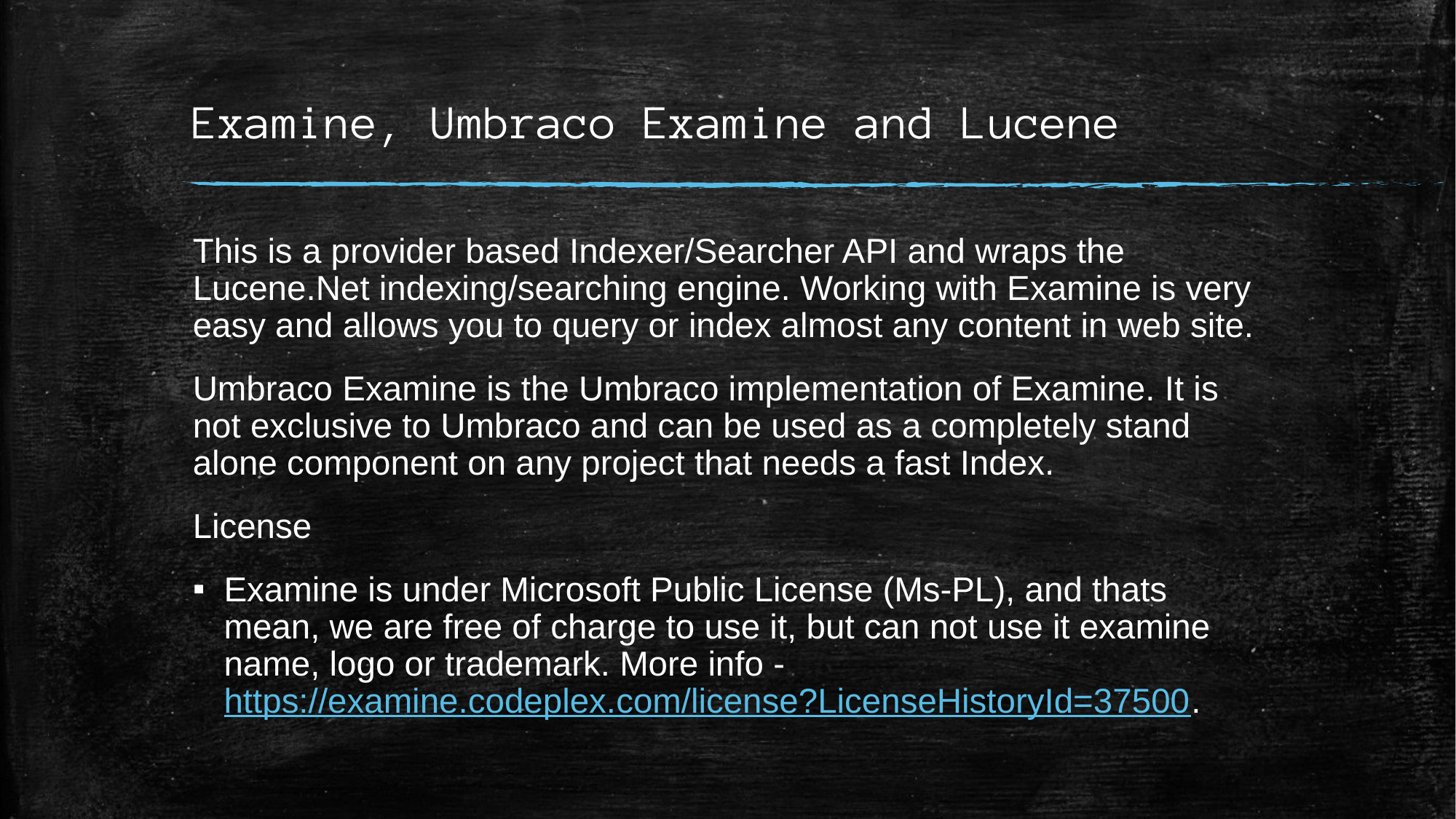

# Examine, Umbraco Examine and Lucene
This is a provider based Indexer/Searcher API and wraps the Lucene.Net indexing/searching engine. Working with Examine is very easy and allows you to query or index almost any content in web site.
Umbraco Examine is the Umbraco implementation of Examine. It is not exclusive to Umbraco and can be used as a completely stand alone component on any project that needs a fast Index.
License
Examine is under Microsoft Public License (Ms-PL), and thats mean, we are free of charge to use it, but can not use it examine name, logo or trademark. More info - https://examine.codeplex.com/license?LicenseHistoryId=37500.